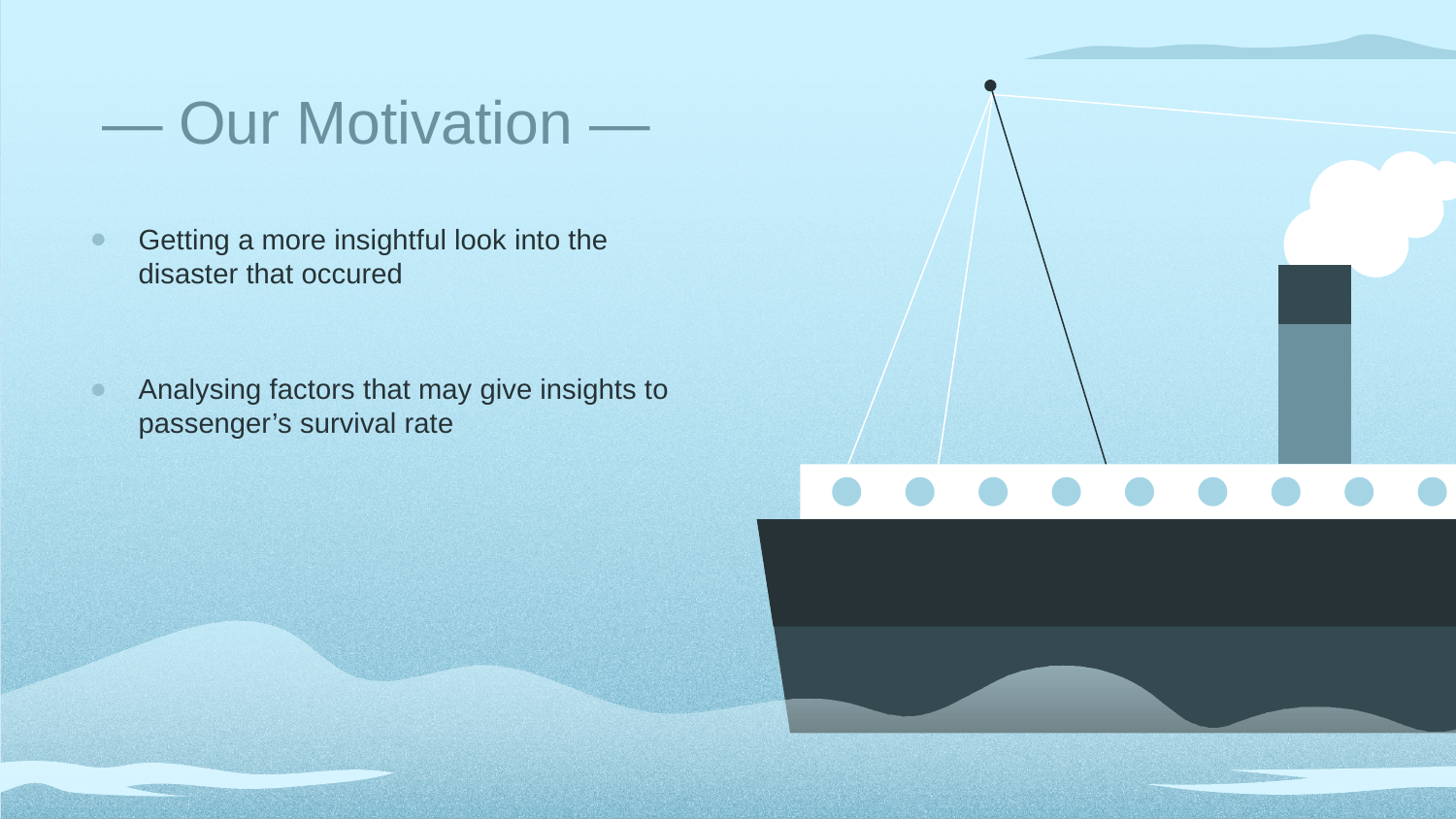

# — Our Motivation —

Getting a more insightful look into the disaster that occured

Analysing factors that may give insights to passenger’s survival rate